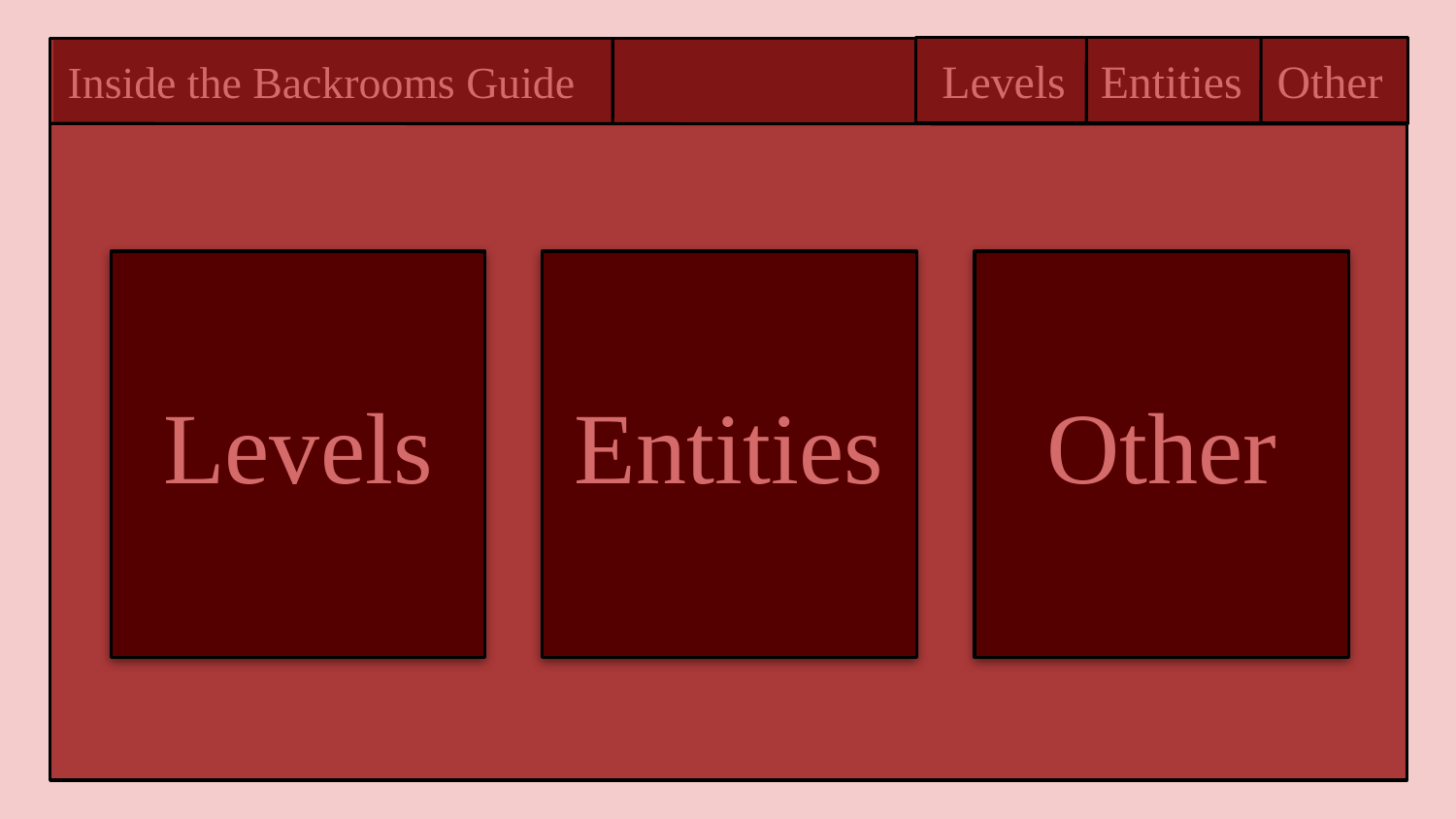

Levels   Entities   Other
Inside the Backrooms Guide
Inside the Backrooms Guide

Levels

Entities

Other